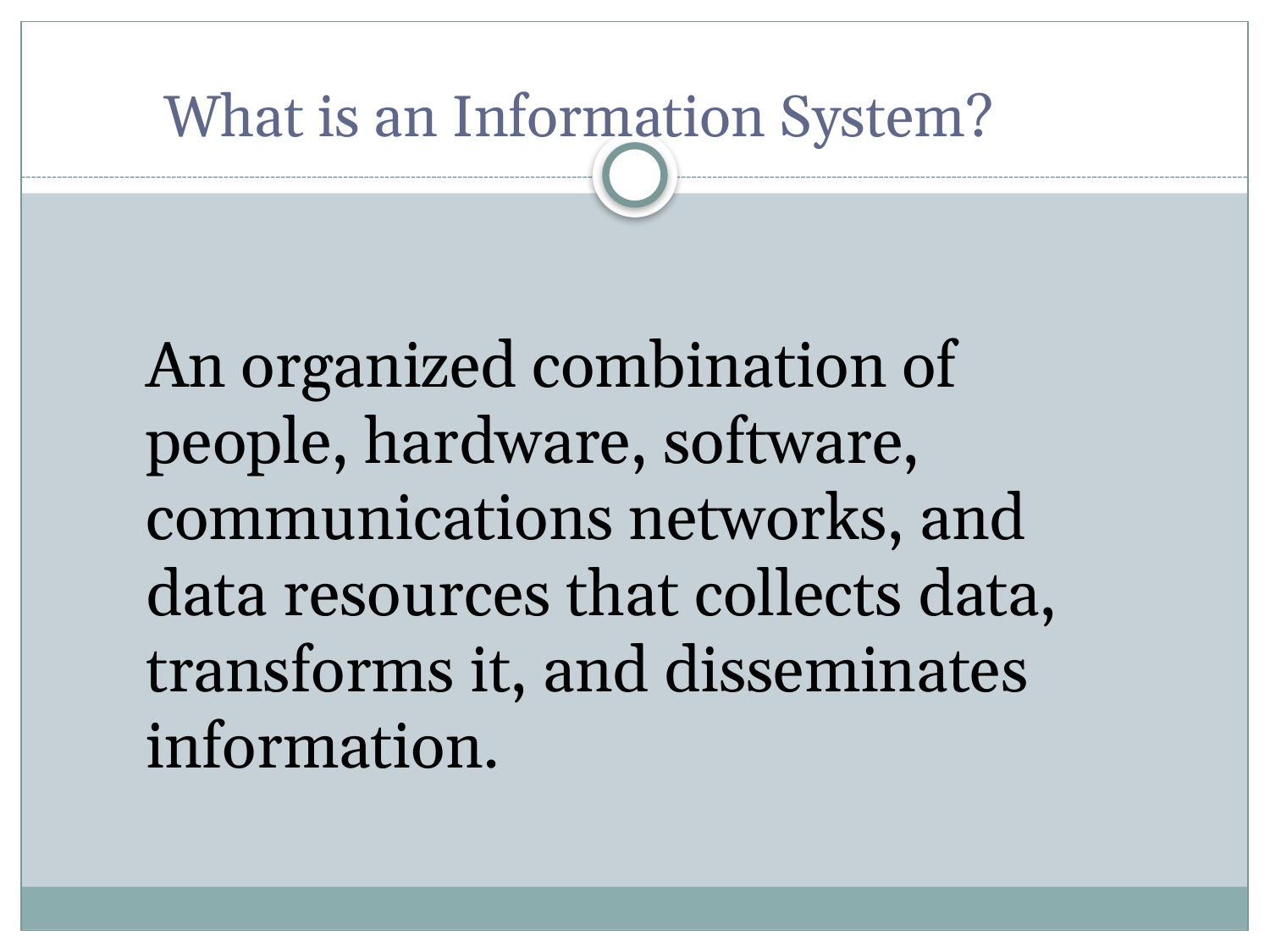

# What is an Information System?
	An organized combination of people, hardware, software, communications networks, and data resources that collects data, transforms it, and disseminates information.